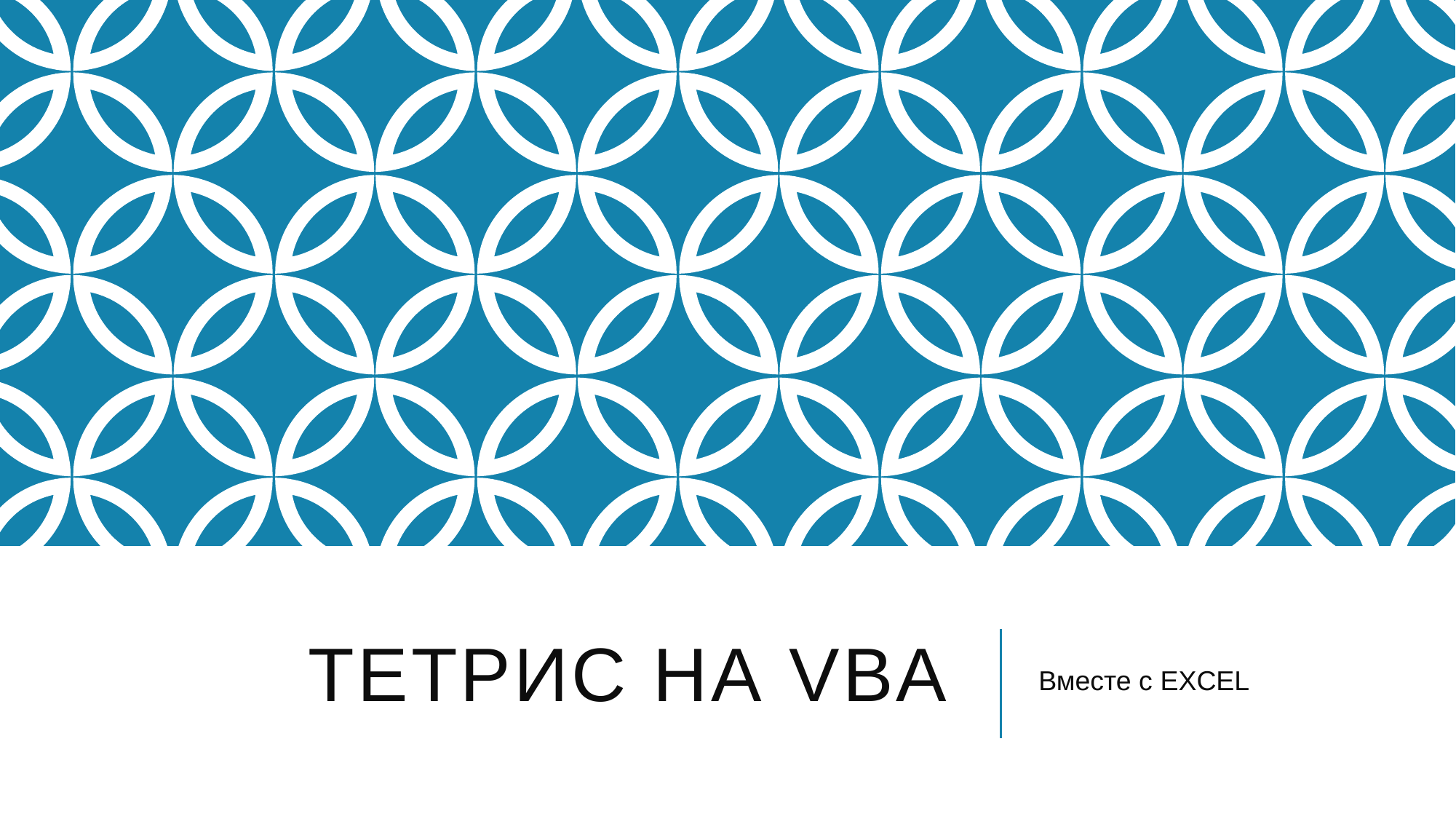

# Тетрис на VBA
Вместе с EXCEL